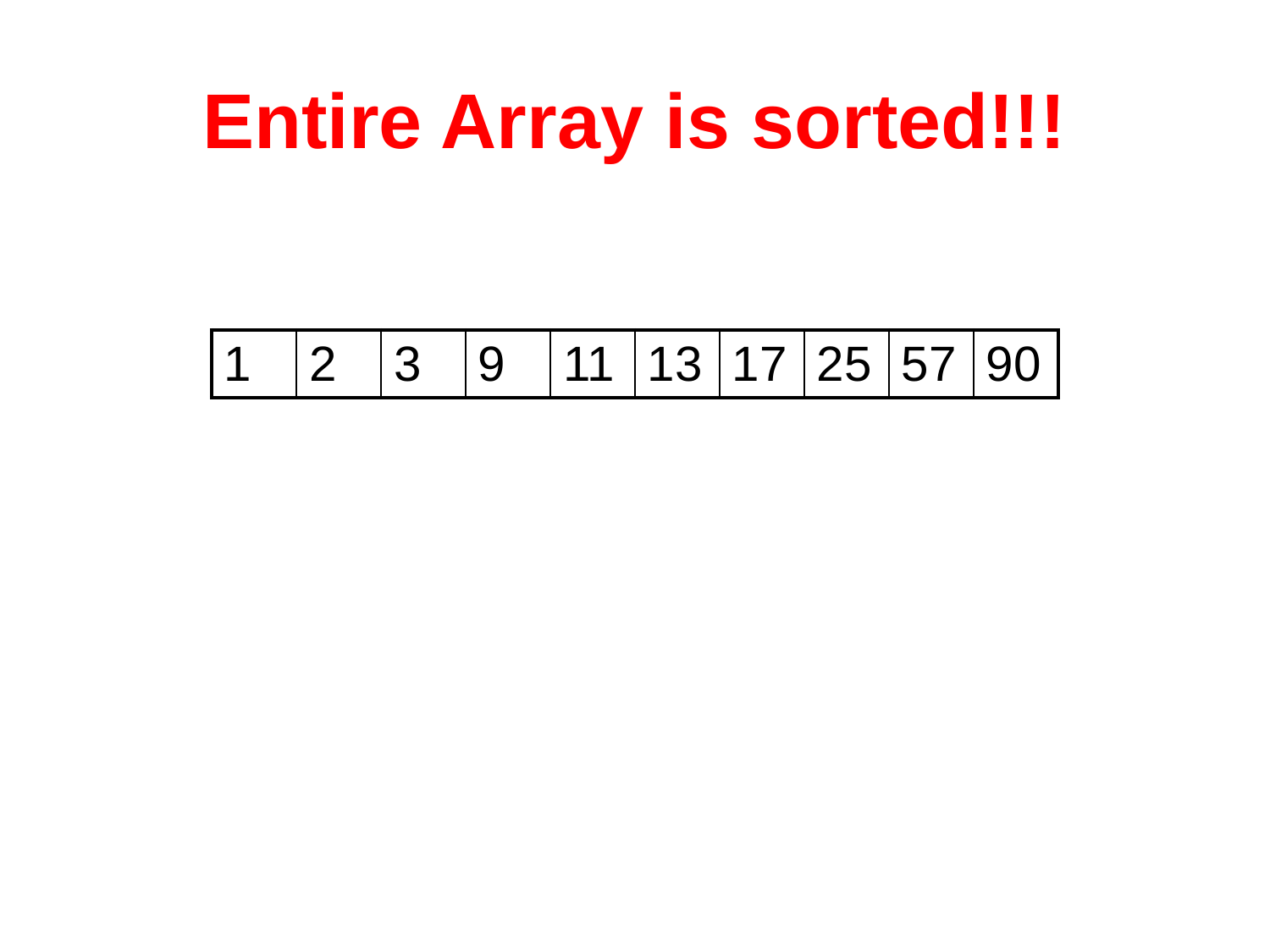

# Entire Array is sorted!!!
| 1 | 2 | 3 | 9 | 11 | 13 | 17 | 25 | 57 | 90 |
| --- | --- | --- | --- | --- | --- | --- | --- | --- | --- |